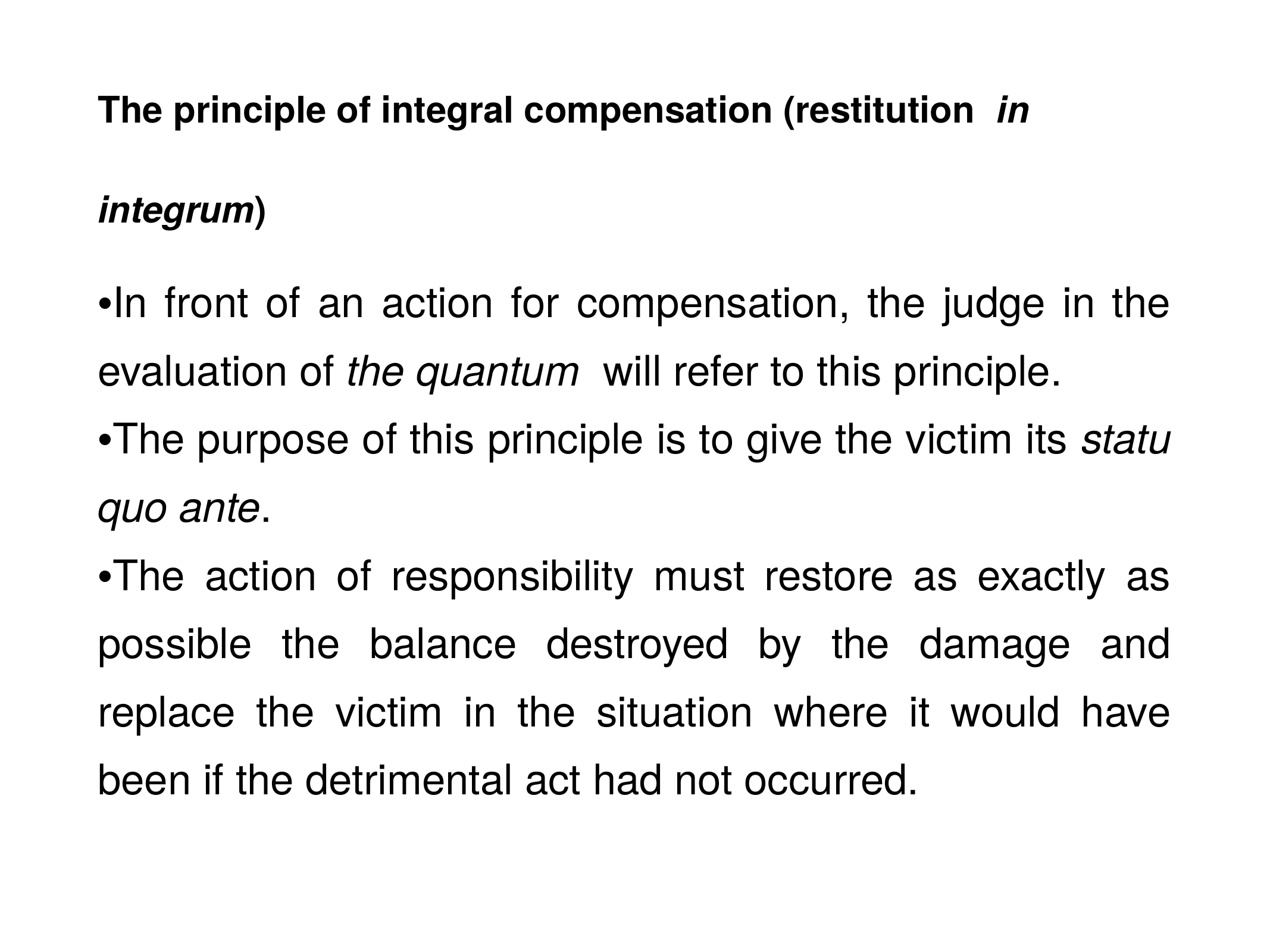

# The principle of integral compensation (restitution  in integrum)
•In front of an action for compensation, the judge in the evaluation of the quantum  will refer to this principle.
•The purpose of this principle is to give the victim its statu quo ante.
•The action of responsibility must restore as exactly as possible the balance destroyed by the damage and replace the victim in the situation where it would have been if the detrimental act had not occurred.